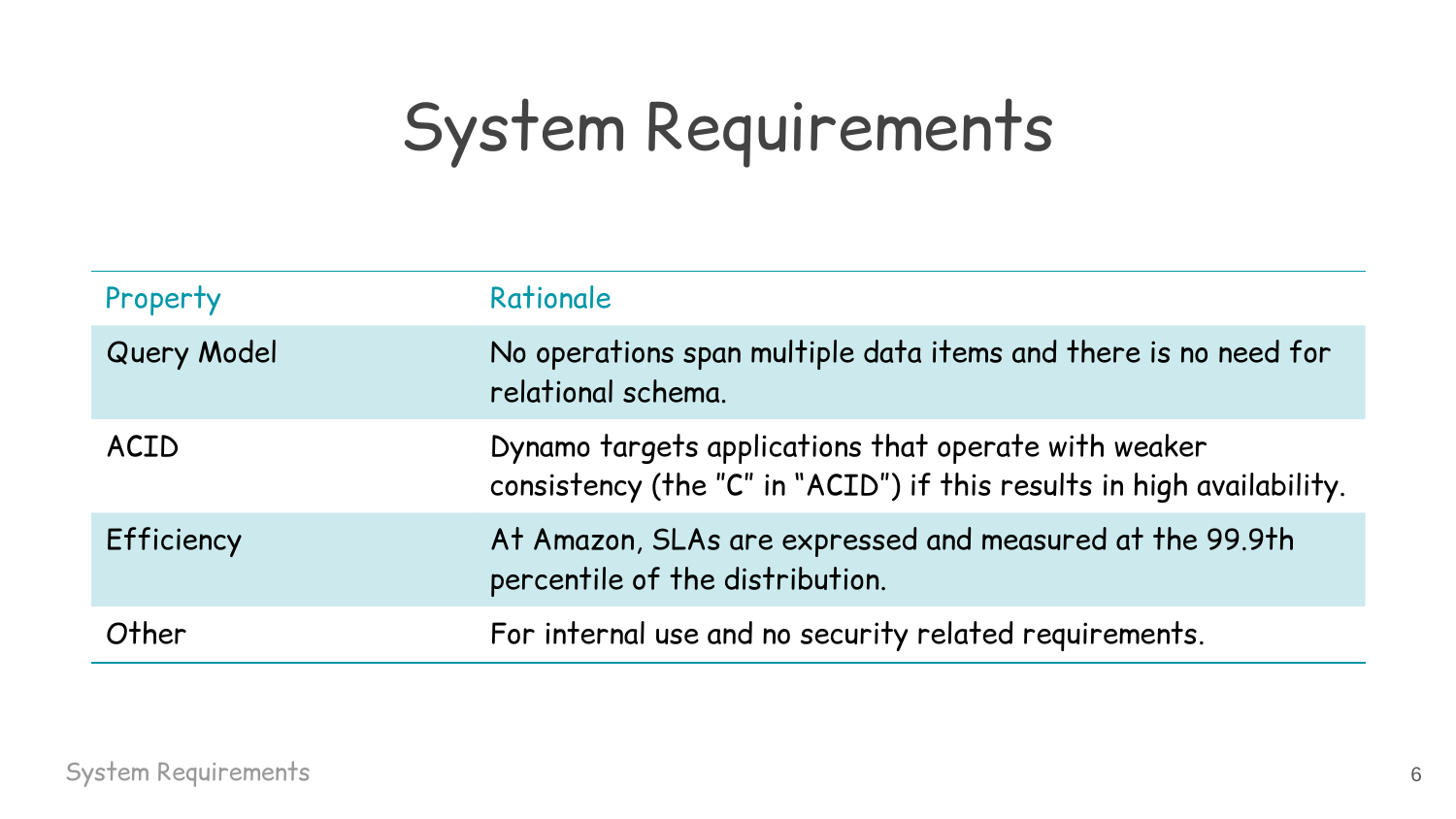

# System Requirements
| Property | Rationale |
| --- | --- |
| Query Model | No operations span multiple data items and there is no need for relational schema. |
| ACID | Dynamo targets applications that operate with weaker consistency (the ”C” in “ACID”) if this results in high availability. |
| Efficiency | At Amazon, SLAs are expressed and measured at the 99.9th percentile of the distribution. |
| Other | For internal use and no security related requirements. |
System Requirements
6